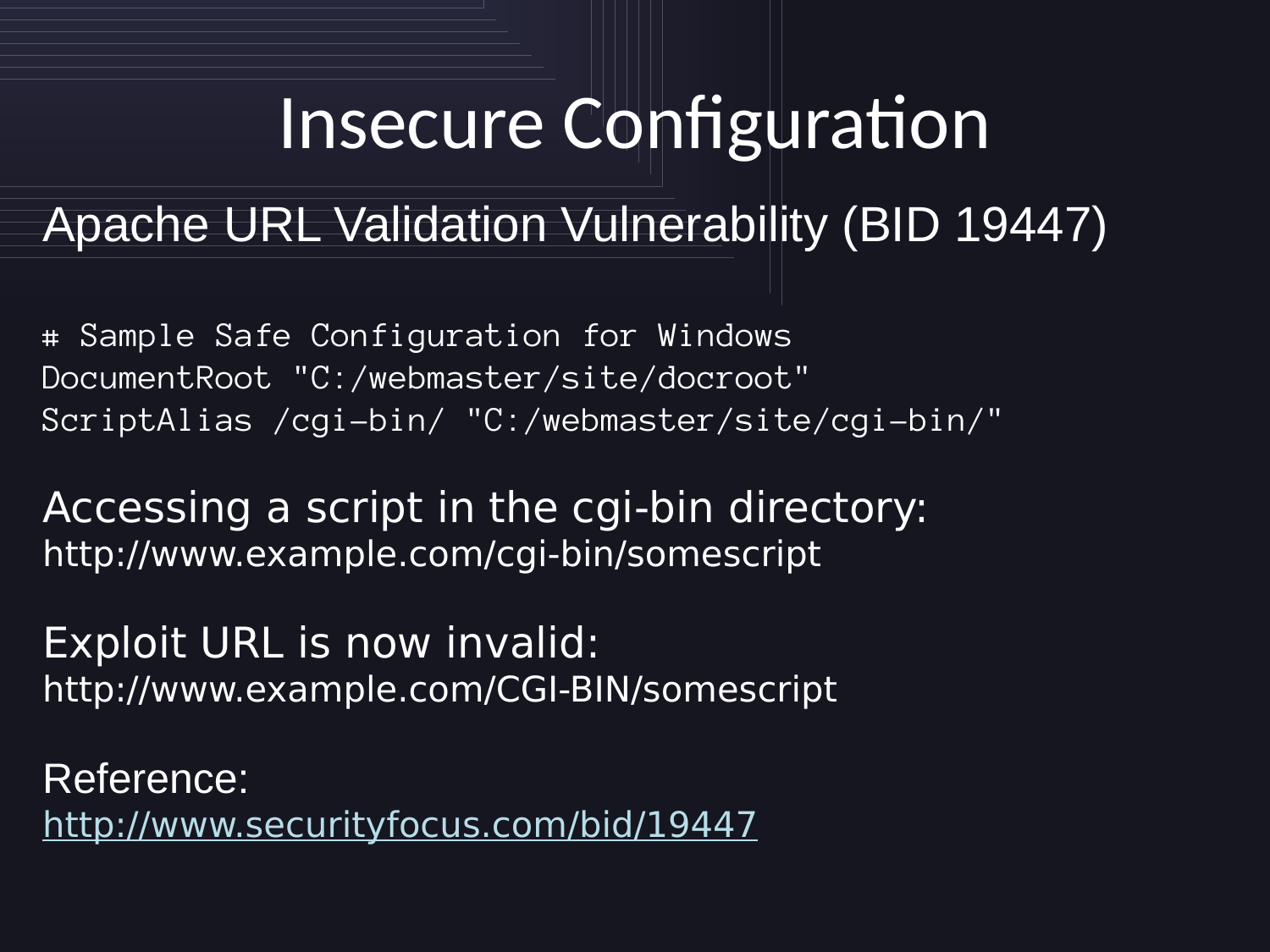

# Insecure Configuration
Apache URL Validation Vulnerability (BID 19447)

# Sample Safe Configuration for Windows
DocumentRoot "C:/webmaster/site/docroot"
ScriptAlias /cgi-bin/ "C:/webmaster/site/cgi-bin/"
Accessing a script in the cgi-bin directory:
http://www.example.com/cgi-bin/somescript

Exploit URL is now invalid:
http://www.example.com/CGI-BIN/somescript

Reference:
http://www.securityfocus.com/bid/19447